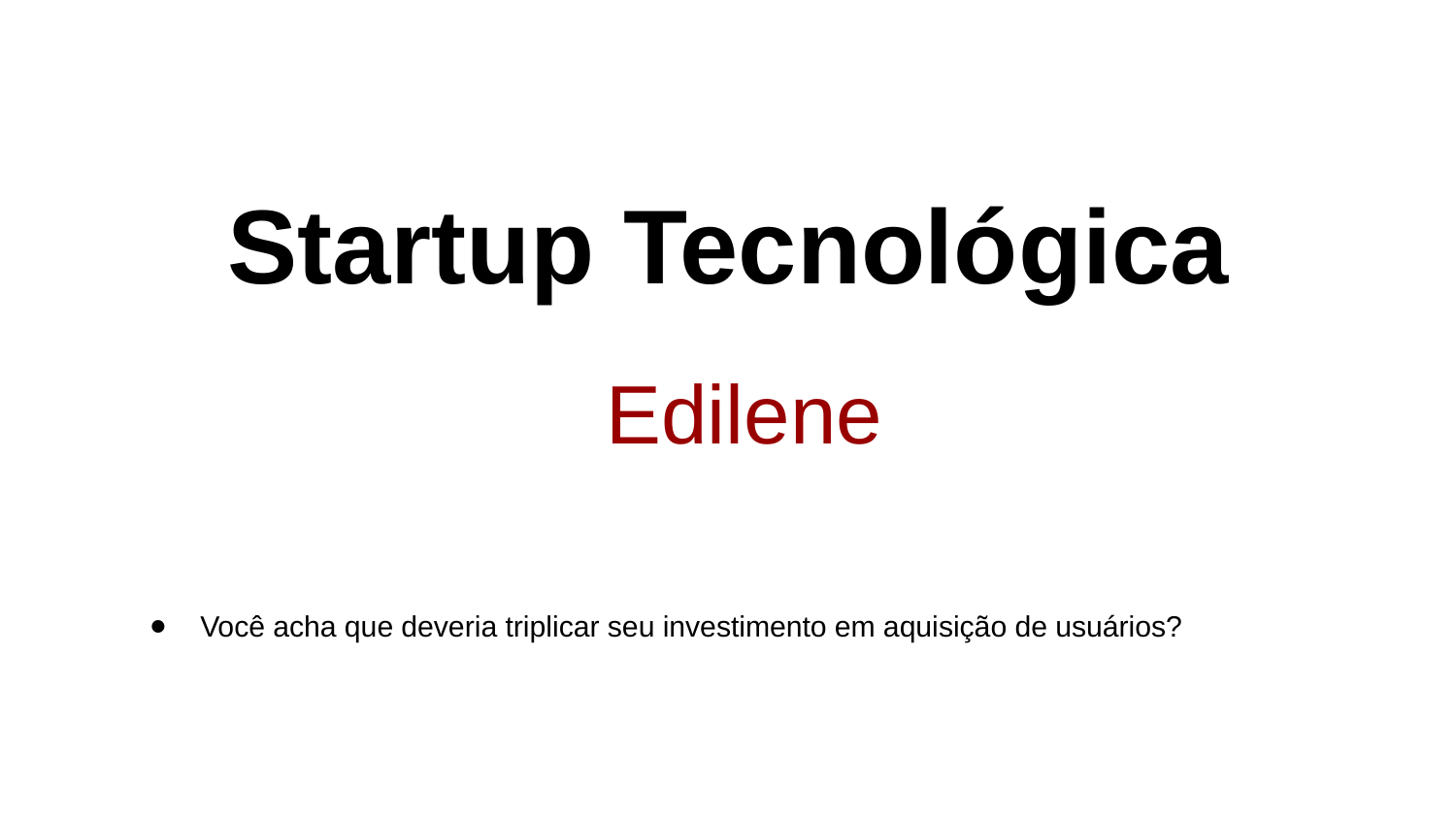

# Startup Tecnológica
Edilene
Você acha que deveria triplicar seu investimento em aquisição de usuários?